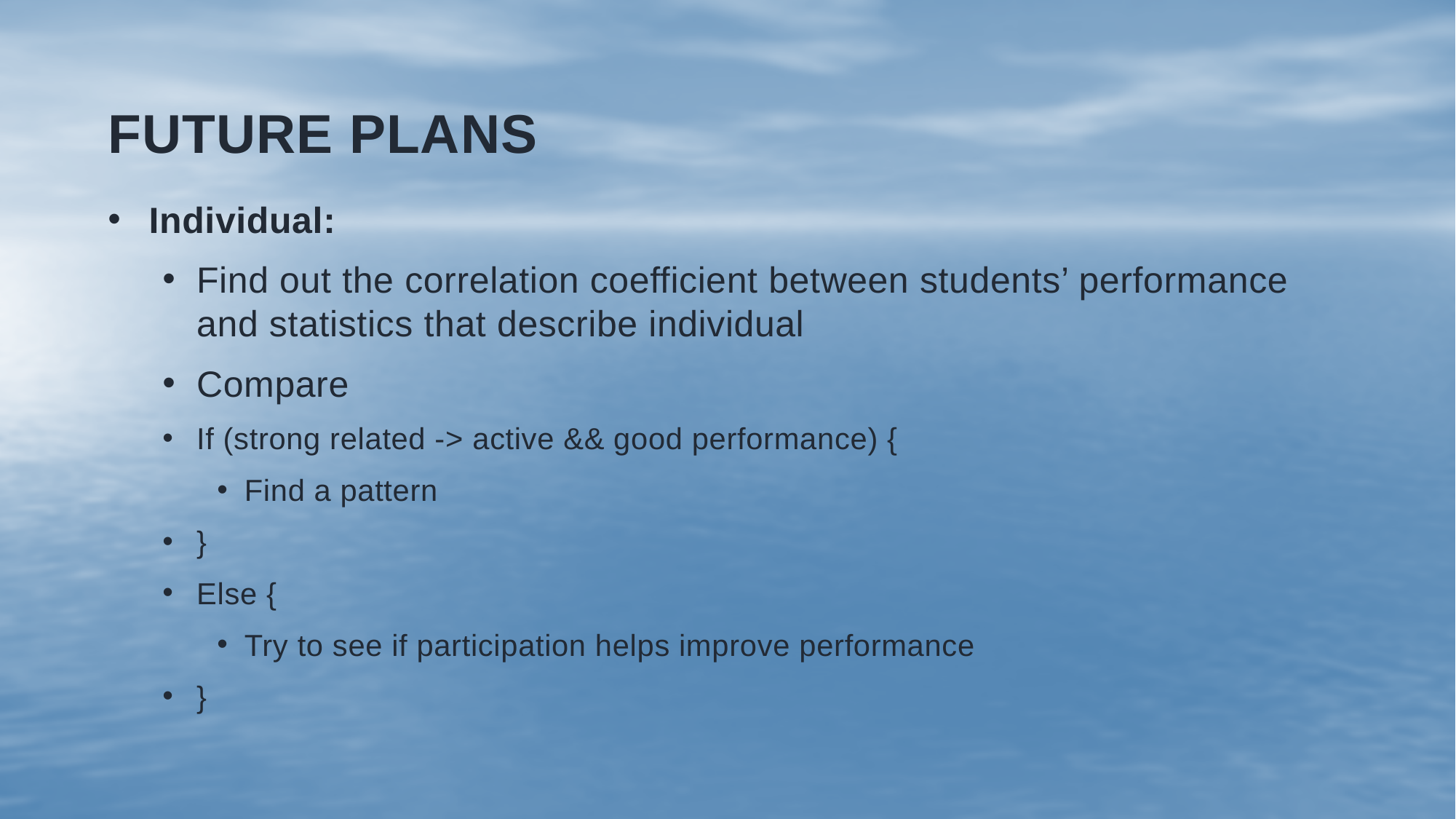

# Future plans
Individual:
Find out the correlation coefficient between students’ performance and statistics that describe individual
Compare
If (strong related -> active && good performance) {
Find a pattern
}
Else {
Try to see if participation helps improve performance
}